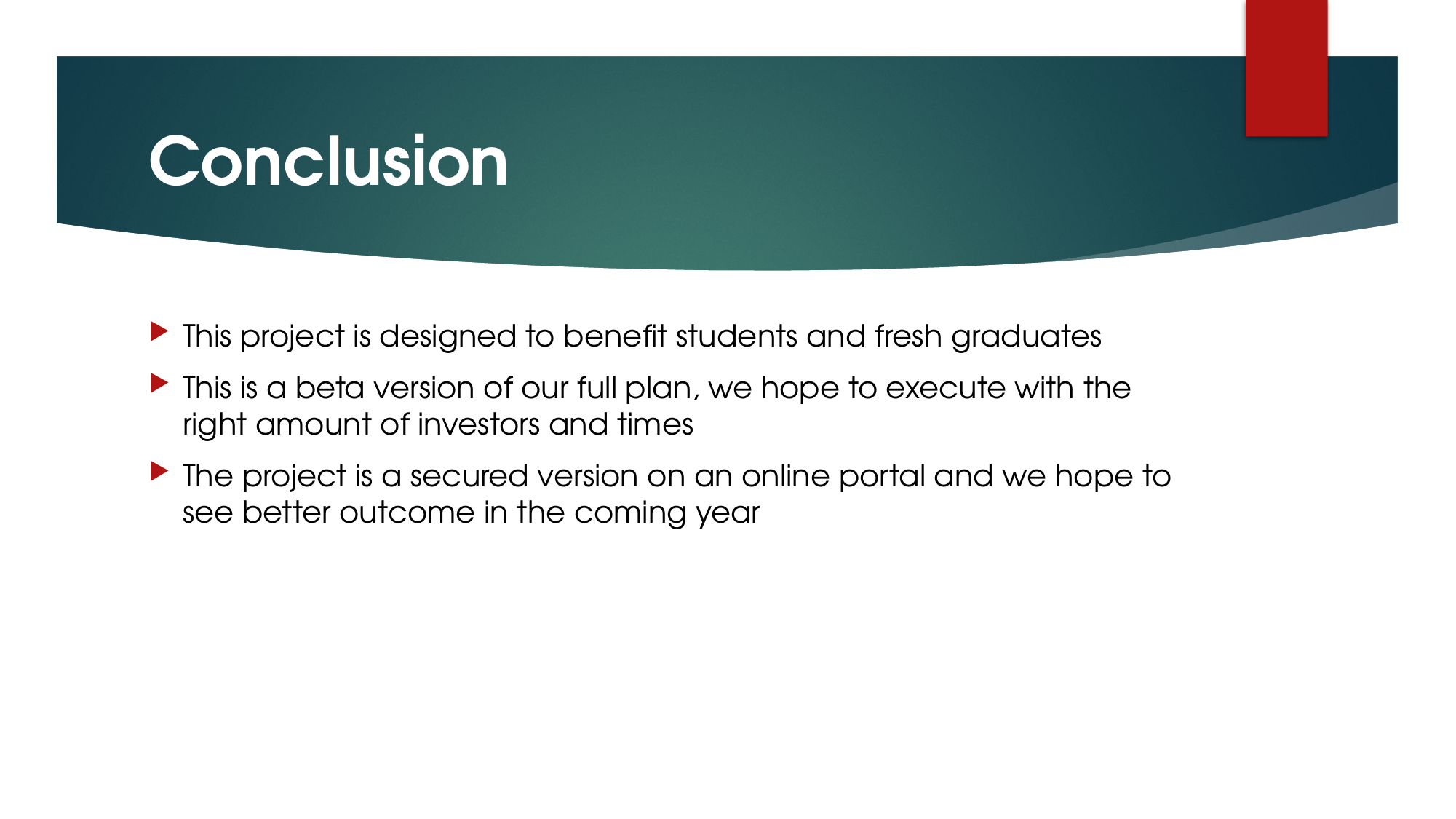

# Conclusion
This project is designed to benefit students and fresh graduates
This is a beta version of our full plan, we hope to execute with the right amount of investors and times
The project is a secured version on an online portal and we hope to see better outcome in the coming year